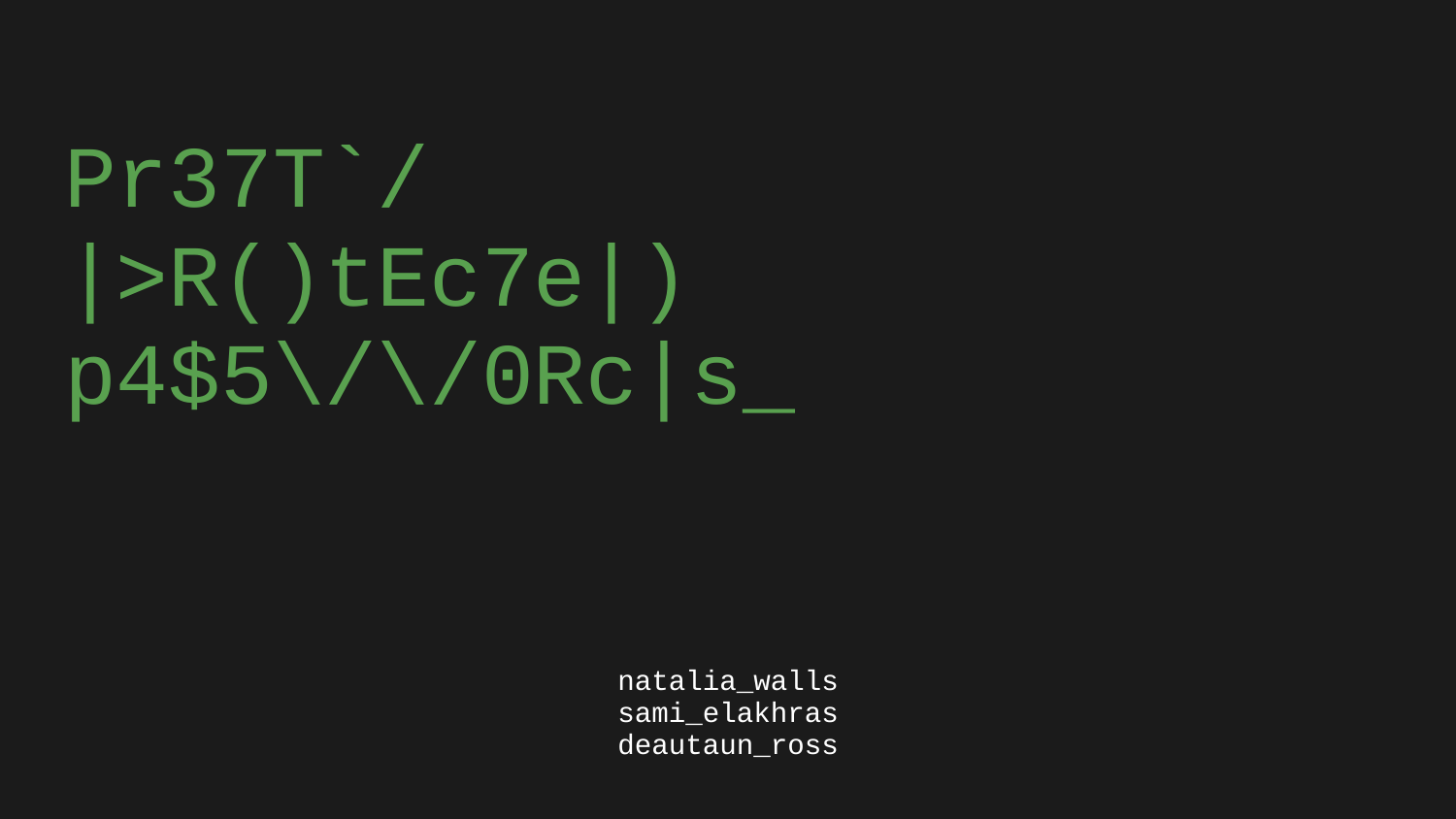

# Pr37T`/
|>R()tEc7e|)
p4$5\/\/0Rc|s_
natalia_walls
sami_elakhras
deautaun_ross